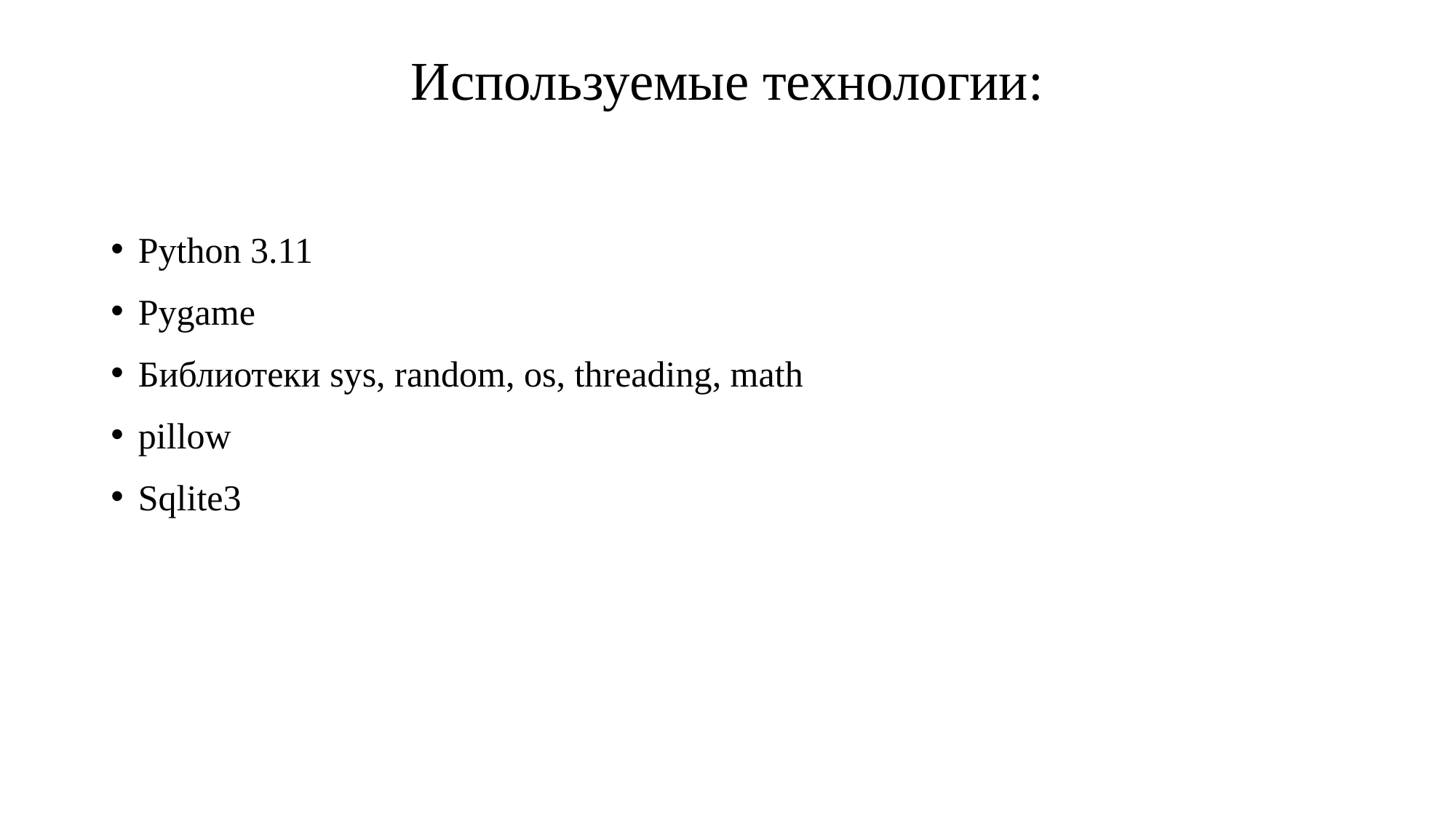

# Используемые технологии:
Python 3.11
Pygame
Библиотеки sys, random, os, threading, math
pillow
Sqlite3